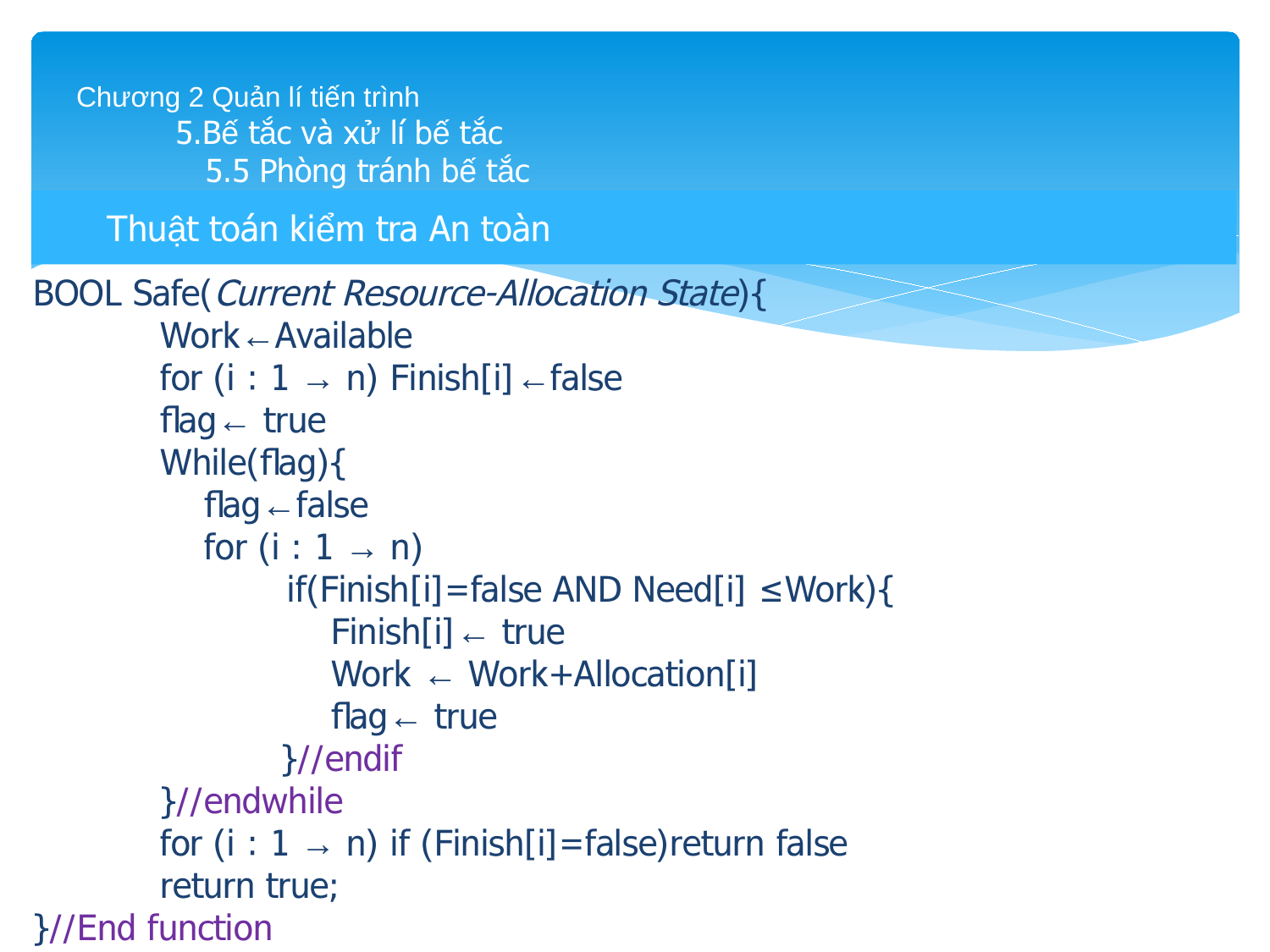

# Chương 2 Quản lí tiến trình 5.Bế tắc và xử lí bế tắc 5.5 Phòng tránh bế tắc
Thuật toán kiểm tra An toàn
BOOL Safe(Current Resource-Allocation State){
	Work←Available
	for (i : 1 → n) Finish[i]←false
	flag← true
	While(flag){
	    flag←false
	    for (i : 1 → n)
		if(Finish[i]=false AND Need[i] ≤Work){
		    Finish[i]← true
		    Work ← Work+Allocation[i]
		    flag← true
	           }//endif
	}//endwhile
	for (i : 1 → n) if (Finish[i]=false)return false
	return true;
}//End function